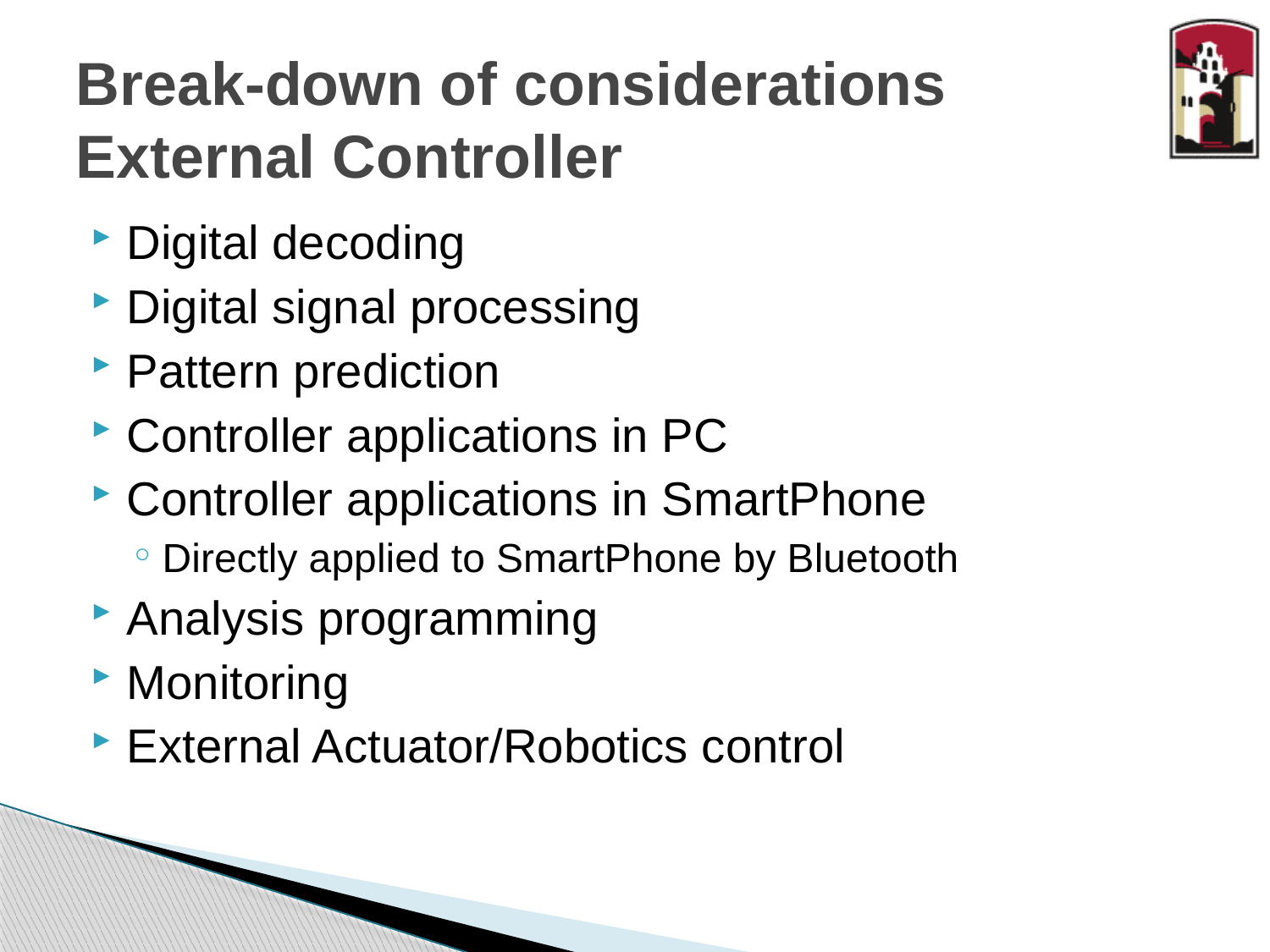

# Break-down of considerations External Controller
Digital decoding
Digital signal processing
Pattern prediction
Controller applications in PC
Controller applications in SmartPhone
Directly applied to SmartPhone by Bluetooth
Analysis programming
Monitoring
External Actuator/Robotics control